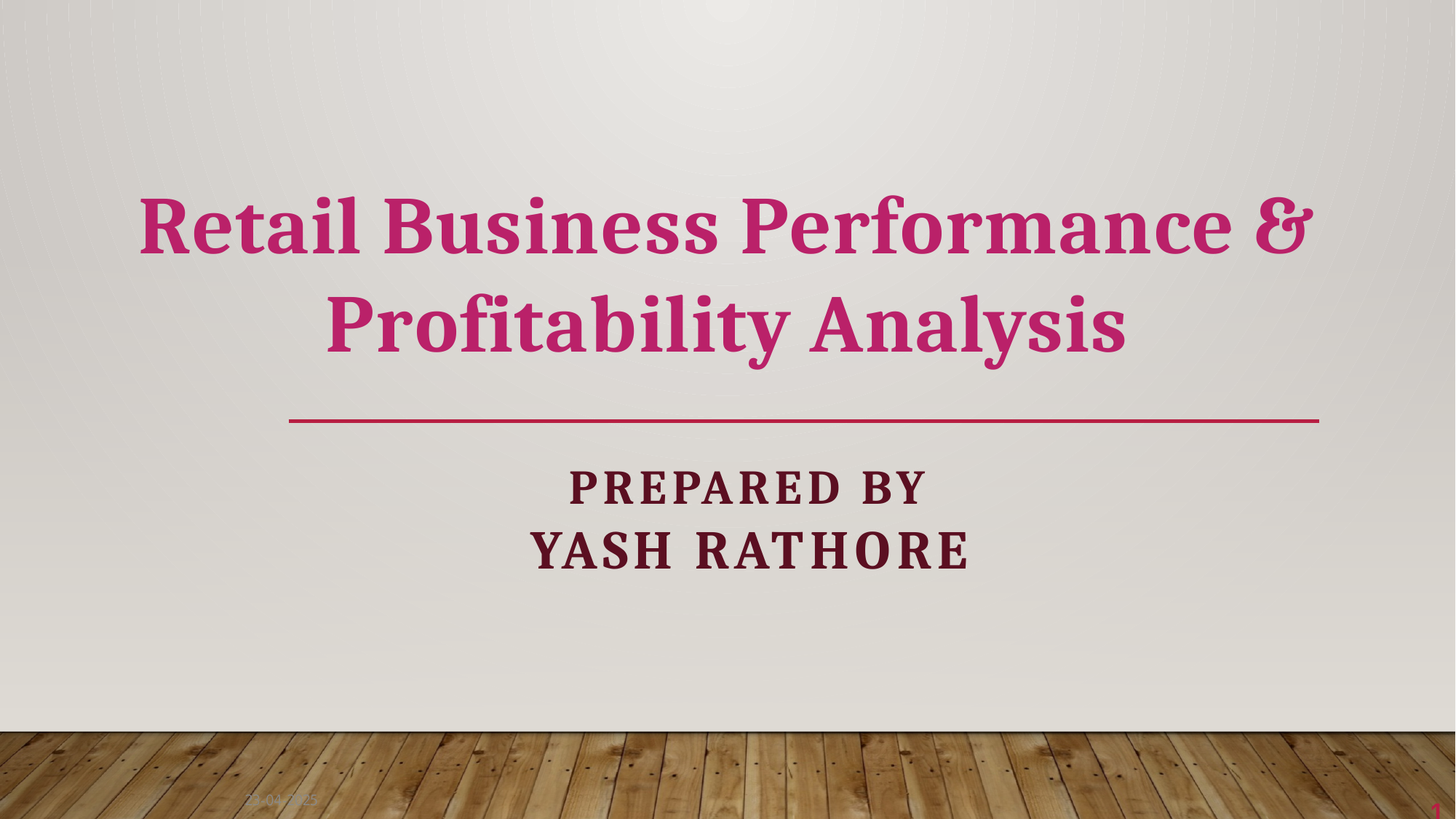

Retail Business Performance & Profitability Analysis
Prepared by
Yash Rathore
23-04-2025
1